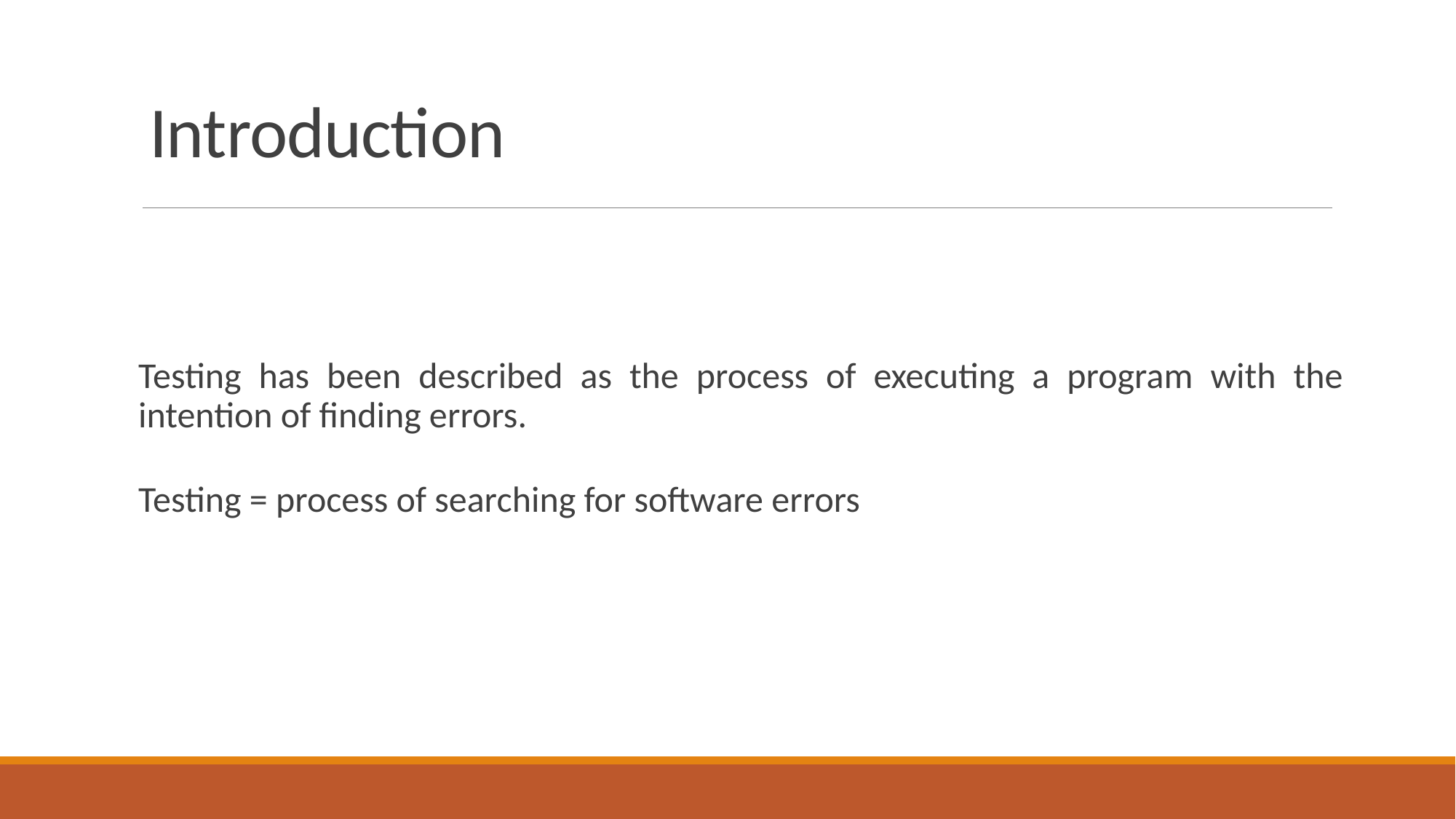

# Introduction

Testing has been described as the process of executing a program with the intention of finding errors.

Testing = process of searching for software errors